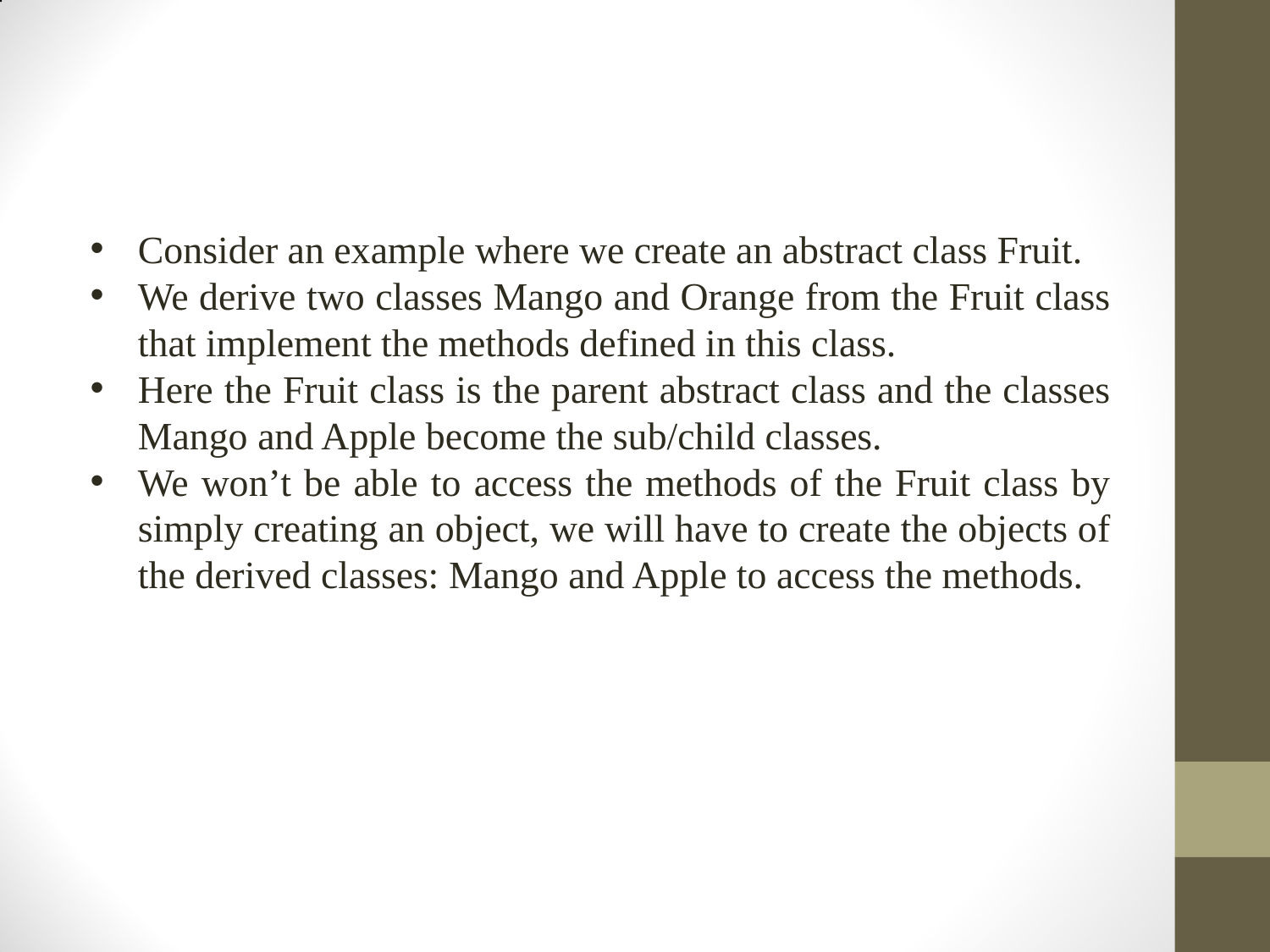

#
Consider an example where we create an abstract class Fruit.
We derive two classes Mango and Orange from the Fruit class that implement the methods defined in this class.
Here the Fruit class is the parent abstract class and the classes Mango and Apple become the sub/child classes.
We won’t be able to access the methods of the Fruit class by simply creating an object, we will have to create the objects of the derived classes: Mango and Apple to access the methods.